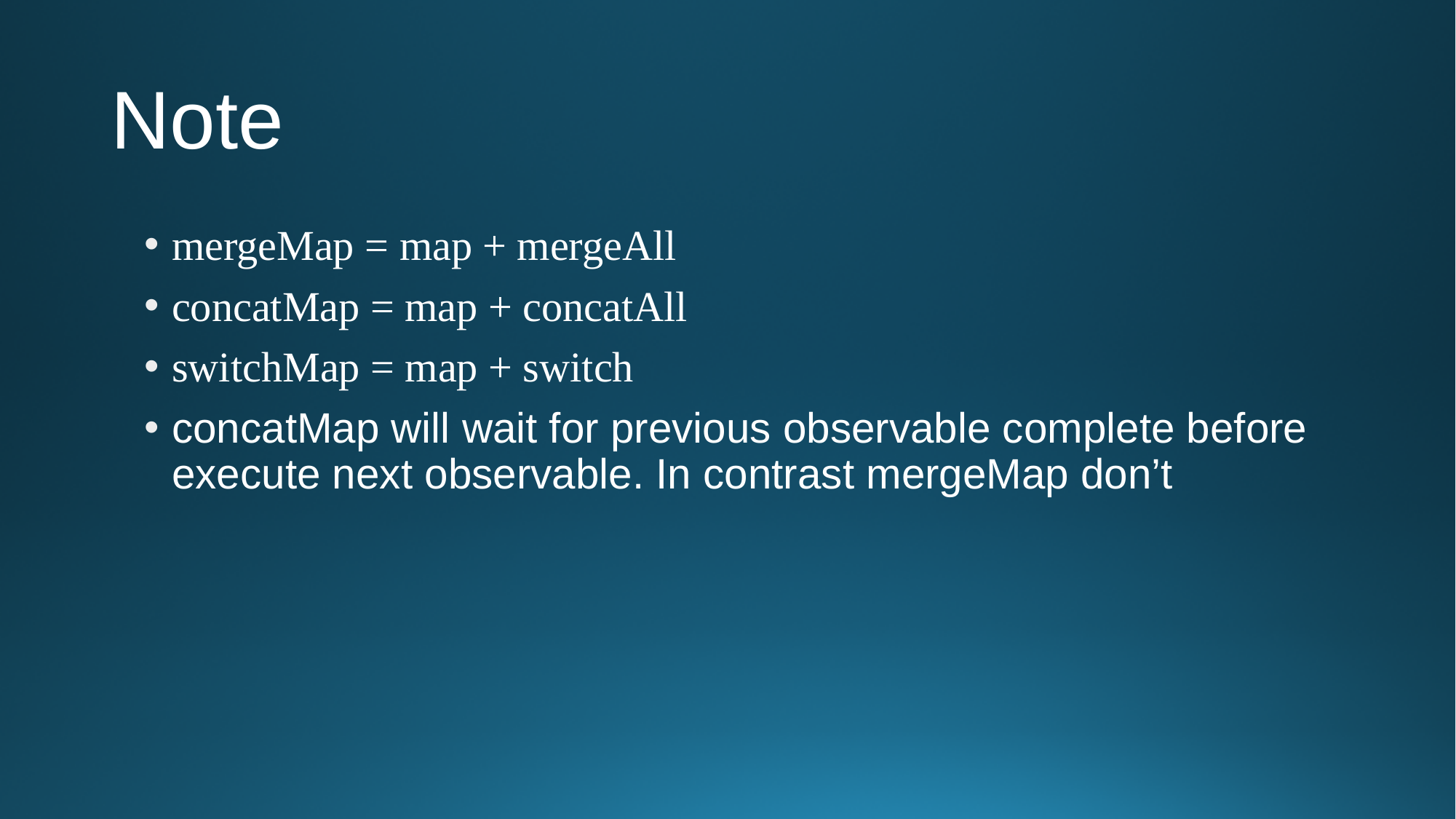

# Note
mergeMap = map + mergeAll
concatMap = map + concatAll
switchMap = map + switch
concatMap will wait for previous observable complete before execute next observable. In contrast mergeMap don’t